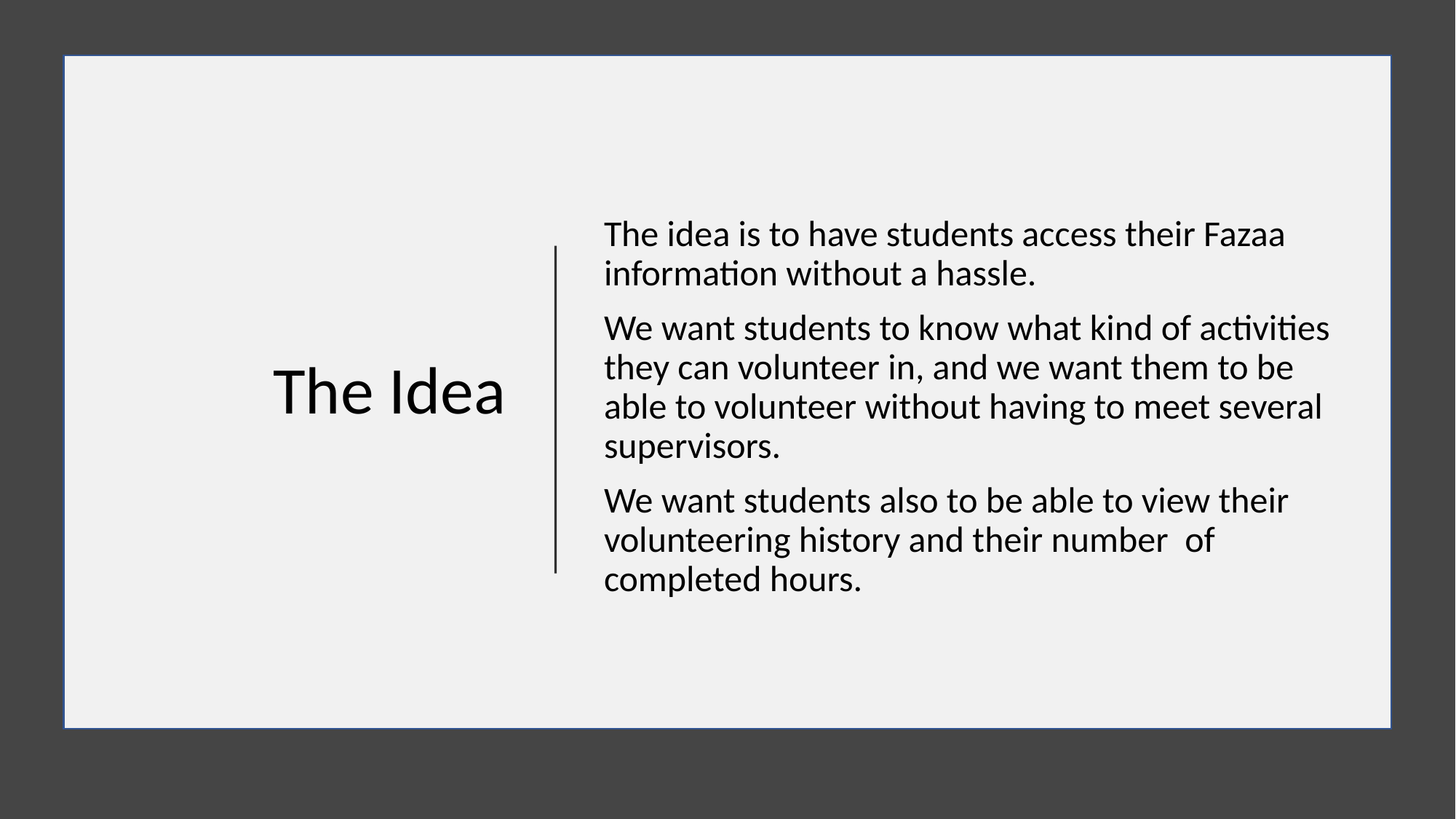

# The Idea
The idea is to have students access their Fazaa information without a hassle.
We want students to know what kind of activities they can volunteer in, and we want them to be able to volunteer without having to meet several supervisors.
We want students also to be able to view their volunteering history and their number  of completed hours.